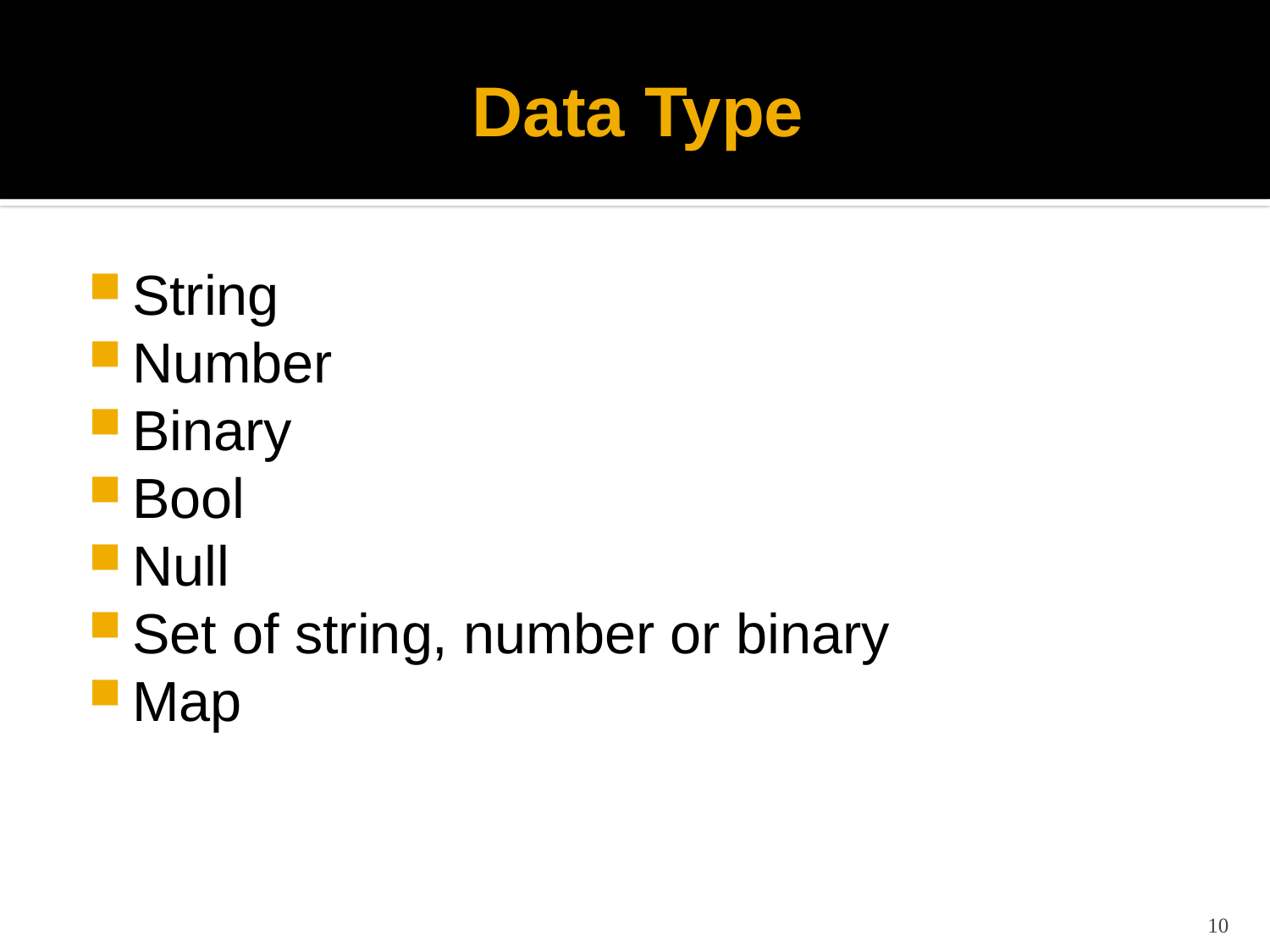

# Data Type
String
Number
Binary
Bool
Null
Set of string, number or binary
Map

10